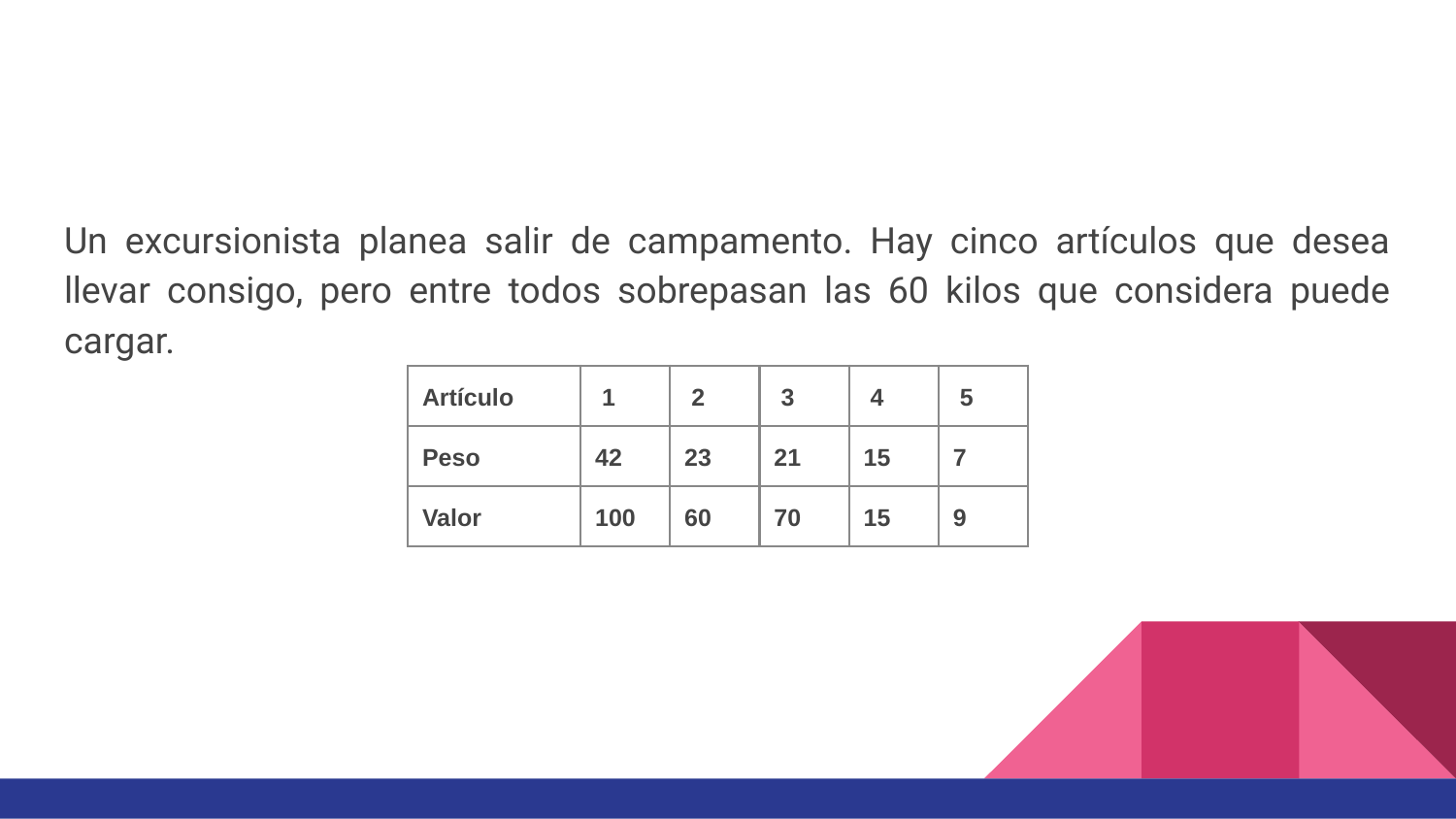

Un excursionista planea salir de campamento. Hay cinco artículos que desea llevar consigo, pero entre todos sobrepasan las 60 kilos que considera puede cargar.
| Artículo | 1 | 2 | 3 | 4 | 5 |
| --- | --- | --- | --- | --- | --- |
| Peso | 42 | 23 | 21 | 15 | 7 |
| Valor | 100 | 60 | 70 | 15 | 9 |